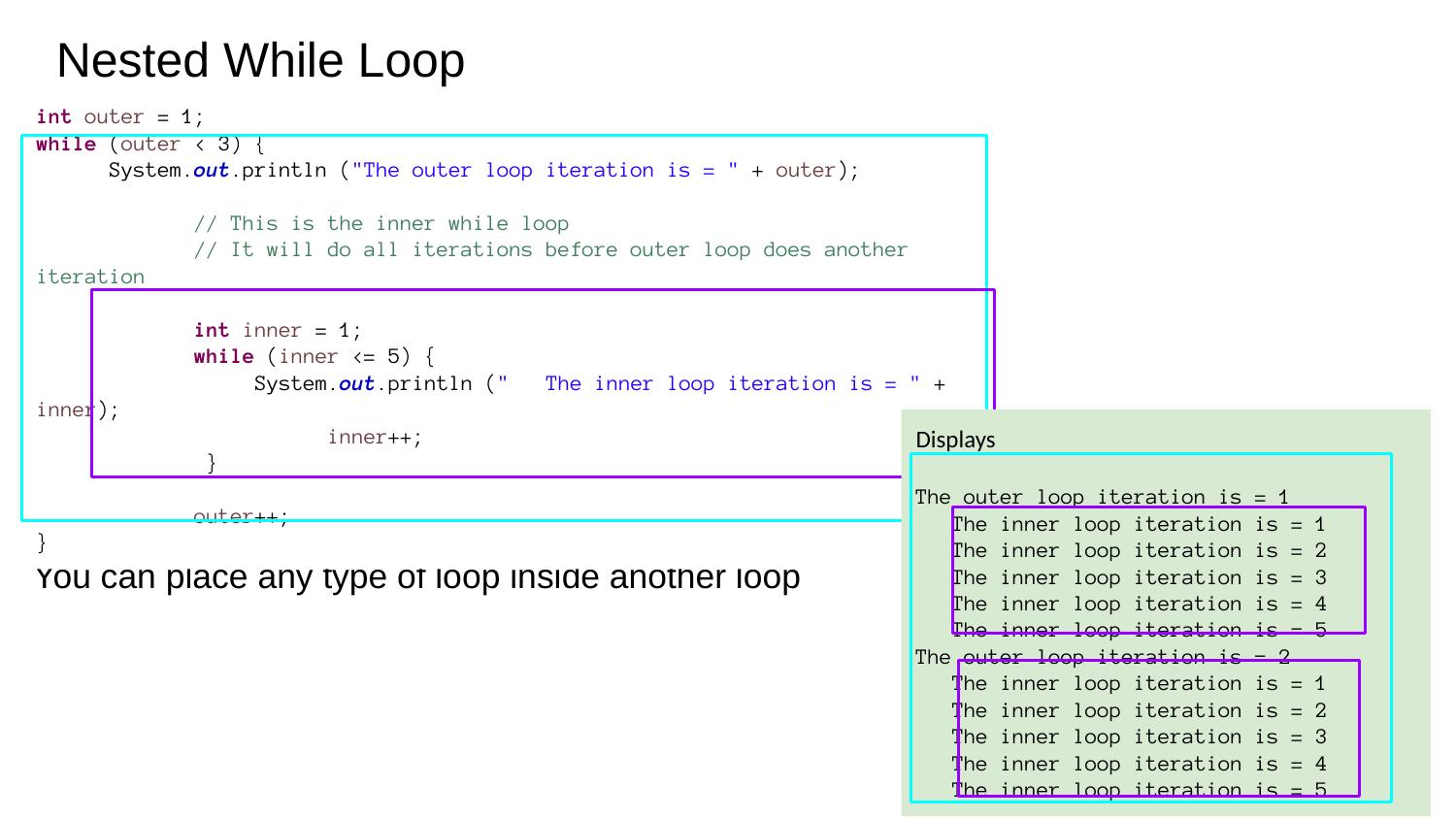

# Nested While Loop
int outer = 1;
while (outer < 3) {
System.out.println ("The outer loop iteration is = " + outer);

	 // This is the inner while loop
	 // It will do all iterations before outer loop does another iteration

	 int inner = 1;
	 while (inner <= 5) {
	      System.out.println ("   The inner loop iteration is = " + inner);
		inner++;
	  }

	 outer++;
}

Displays

The outer loop iteration is = 1
   The inner loop iteration is = 1
   The inner loop iteration is = 2
   The inner loop iteration is = 3
   The inner loop iteration is = 4
   The inner loop iteration is = 5
The outer loop iteration is = 2
   The inner loop iteration is = 1
   The inner loop iteration is = 2
   The inner loop iteration is = 3
   The inner loop iteration is = 4
   The inner loop iteration is = 5

You can place any type of loop inside another loop